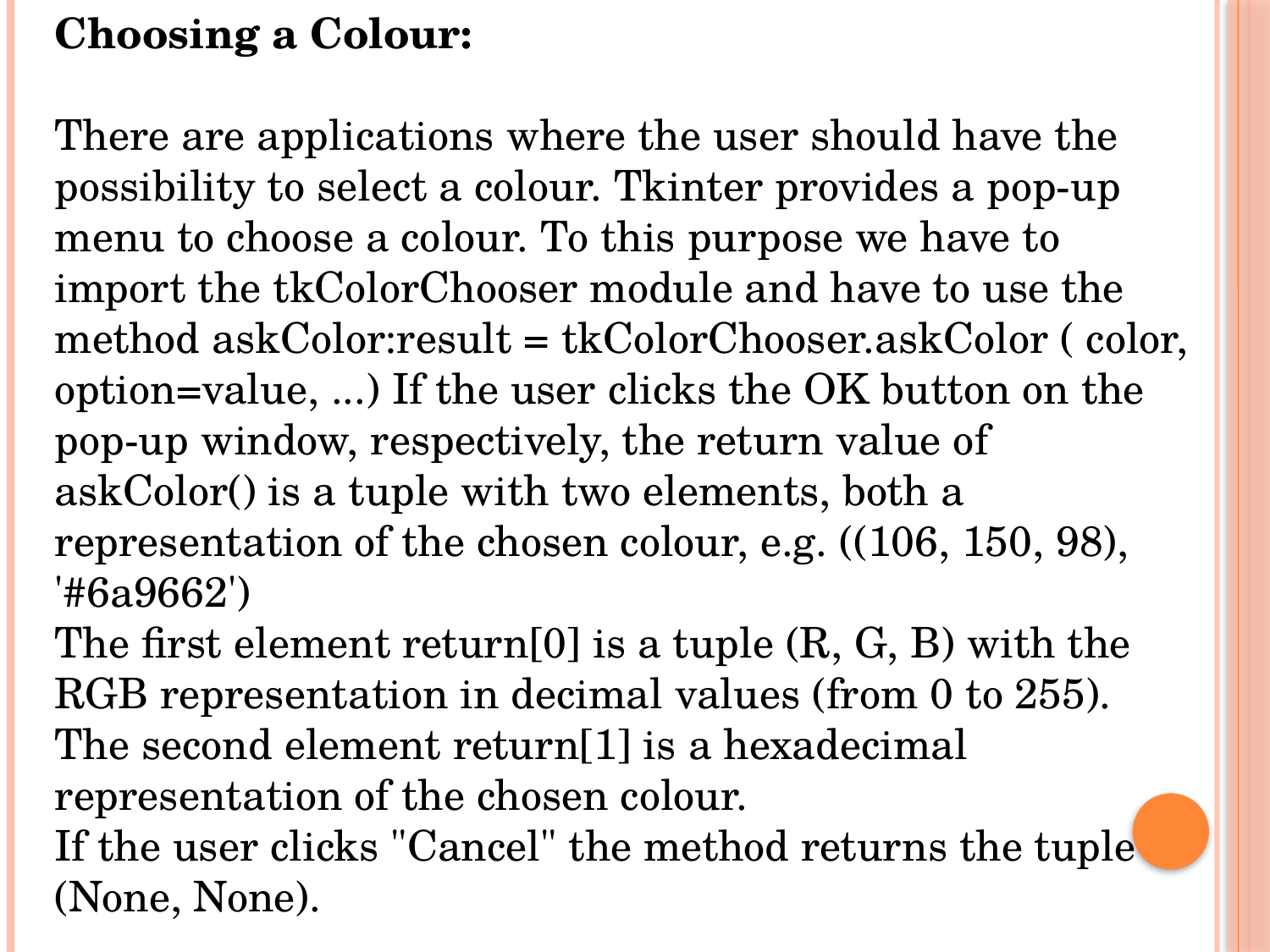

Choosing a Colour:

There are applications where the user should have the possibility to select a colour. Tkinter provides a pop-up menu to choose a colour. To this purpose we have to import the tkColorChooser module and have to use the method askColor:result = tkColorChooser.askColor ( color, option=value, ...) If the user clicks the OK button on the pop-up window, respectively, the return value of askColor() is a tuple with two elements, both a representation of the chosen colour, e.g. ((106, 150, 98), '#6a9662') 
The first element return[0] is a tuple (R, G, B) with the RGB representation in decimal values (from 0 to 255). The second element return[1] is a hexadecimal representation of the chosen colour. 
If the user clicks "Cancel" the method returns the tuple (None, None). 
.